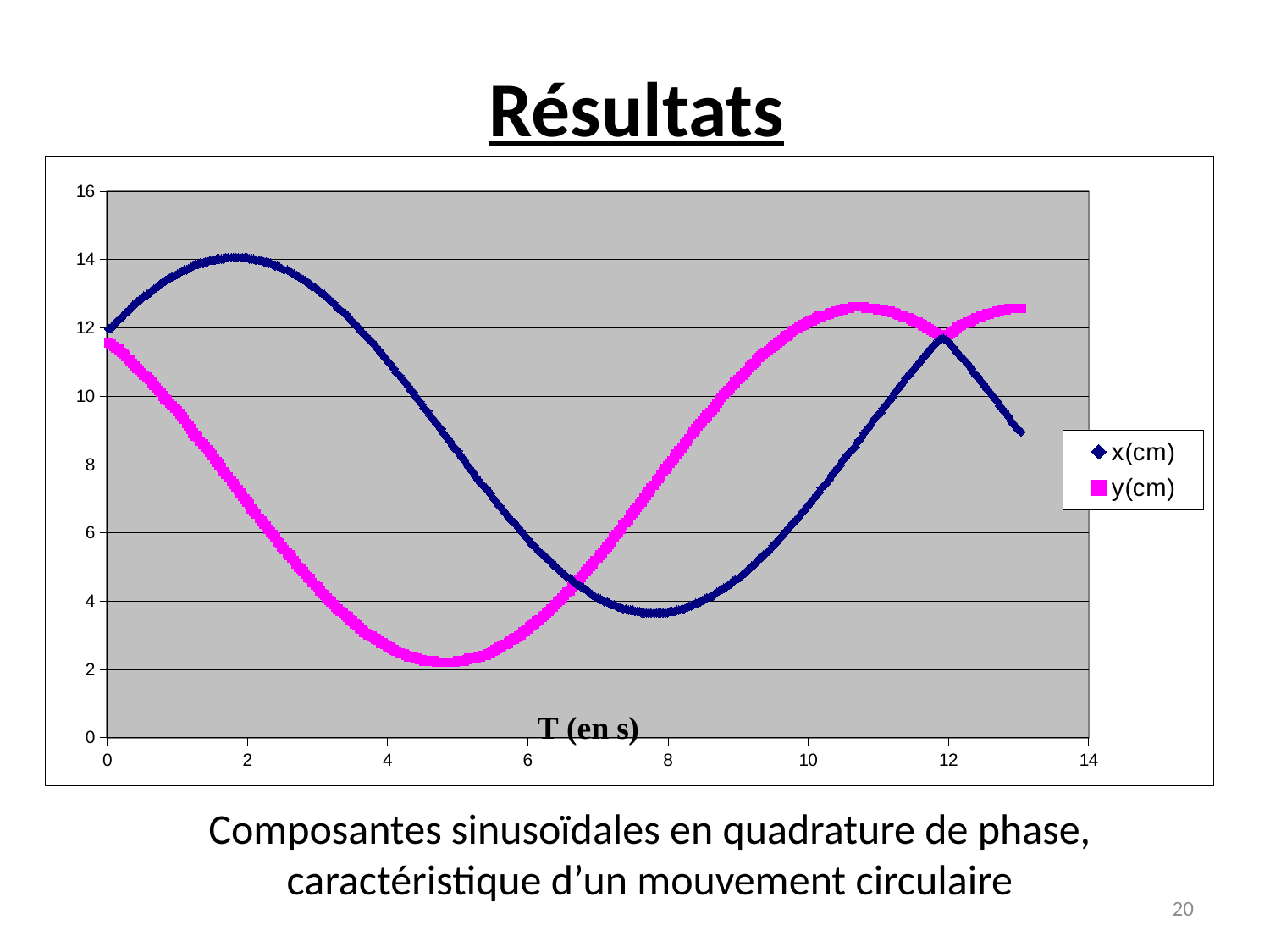

# Résultats

### Chart

| Category | x(cm) | y(cm) |
|---|---|---|
Composantes sinusoïdales en quadrature de phase, caractéristique d’un mouvement circulaire
20